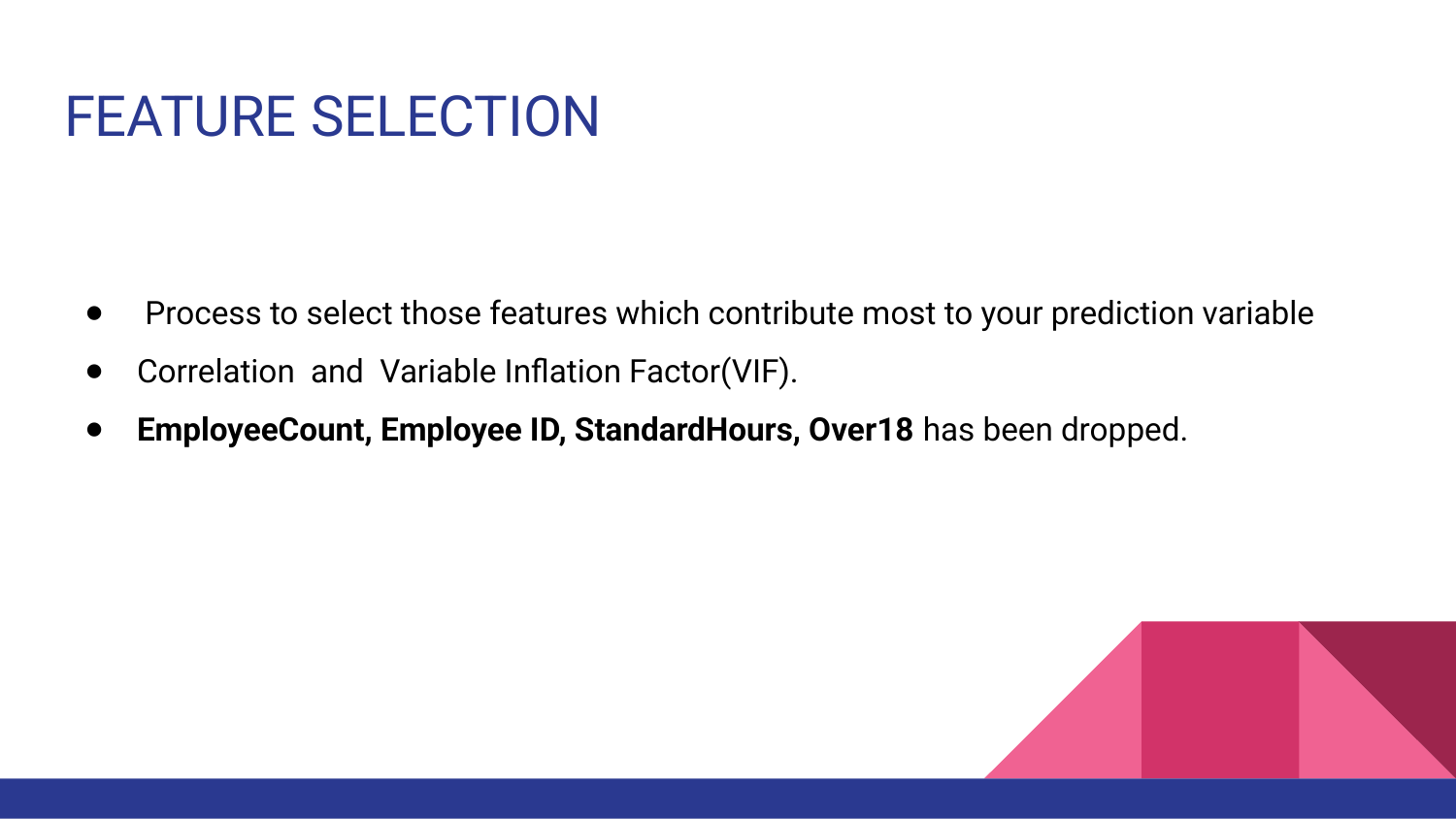

# FEATURE SELECTION

 Process to select those features which contribute most to your prediction variable
Correlation  and  Variable Inflation Factor(VIF).
EmployeeCount, Employee ID, StandardHours, Over18 has been dropped.